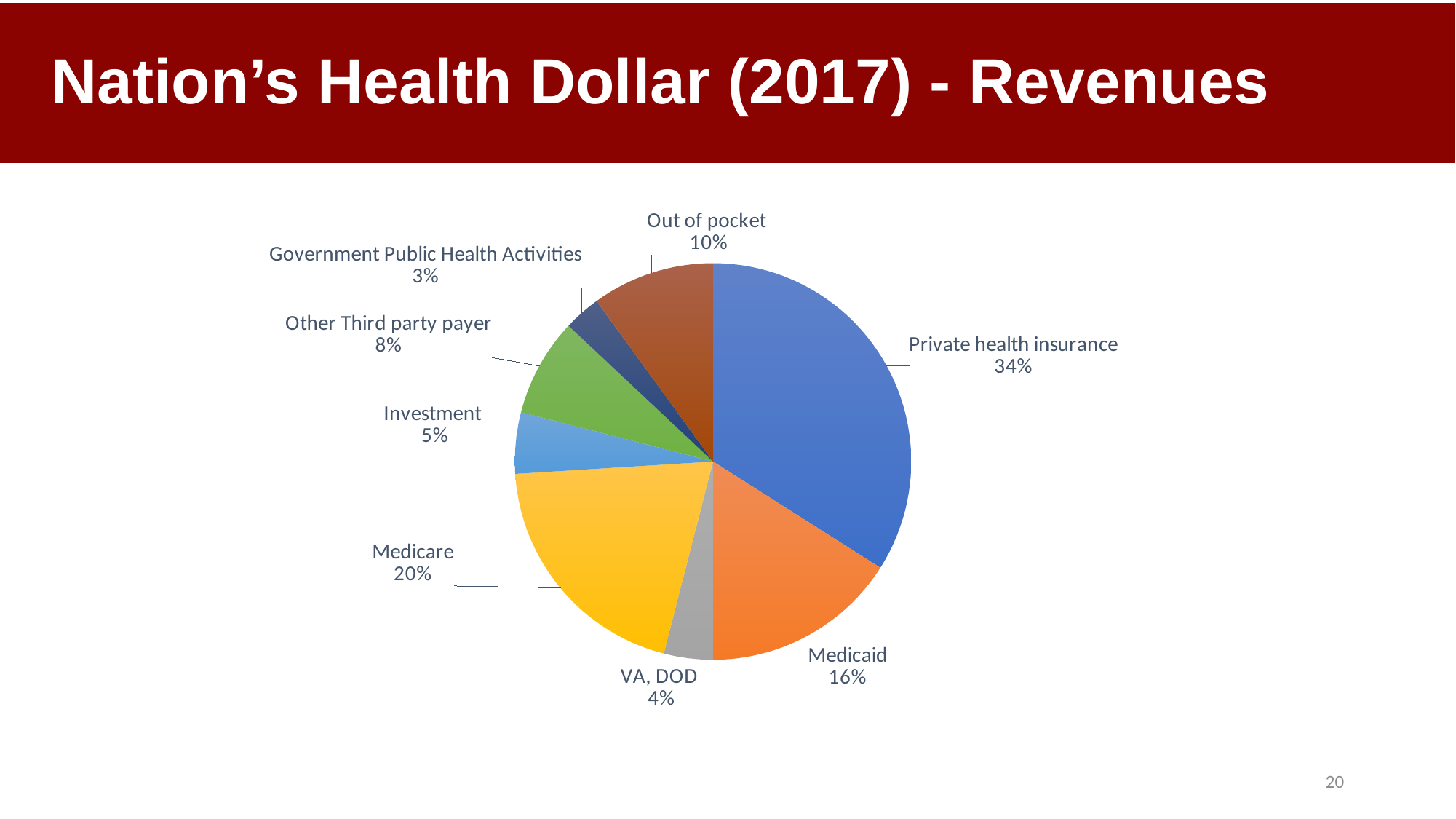

# Nation’s Health Dollar (2017) - Revenues

### Chart

| Category |  |
|---|---|
| Private health insurance | 0.34 |
| Medicaid | 0.16 |
| VA, DOD  | 0.04 |
| Medicare | 0.2 |
| Investment  | 0.05 |
| Other Third party payer | 0.08 |
| Government Public Health Activities | 0.03 |
| Out of pocket  | 0.1 |
20